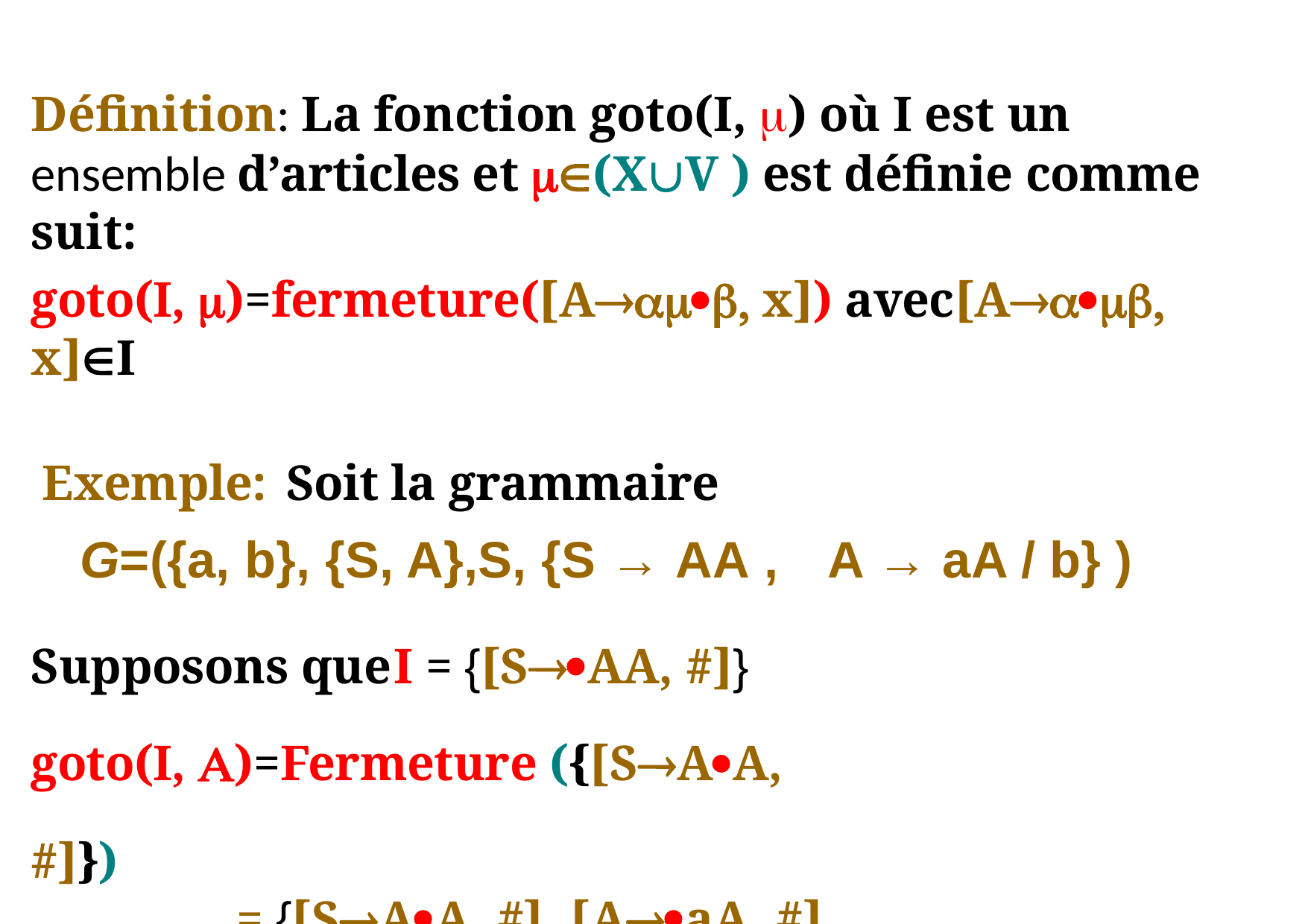

Définition: La fonction goto(I, μ) où I est un ensemble d’articles et μ∈(X∪V ) est définie comme suit:
goto(I, μ)=fermeture([A→αμ•β, x]) avec[A→α•μβ, x]∈I
Exemple:	Soit la grammaire
G=({a, b}, {S, A},S, {S → AA ,	A → aA / b} )
Supposons que	I = {[S→•AA, #]}  goto(I, Α)=Fermeture ({[S→A•A, #]})
= {[S→A•A, #], [A→•aA, #], [A→•b, #]}